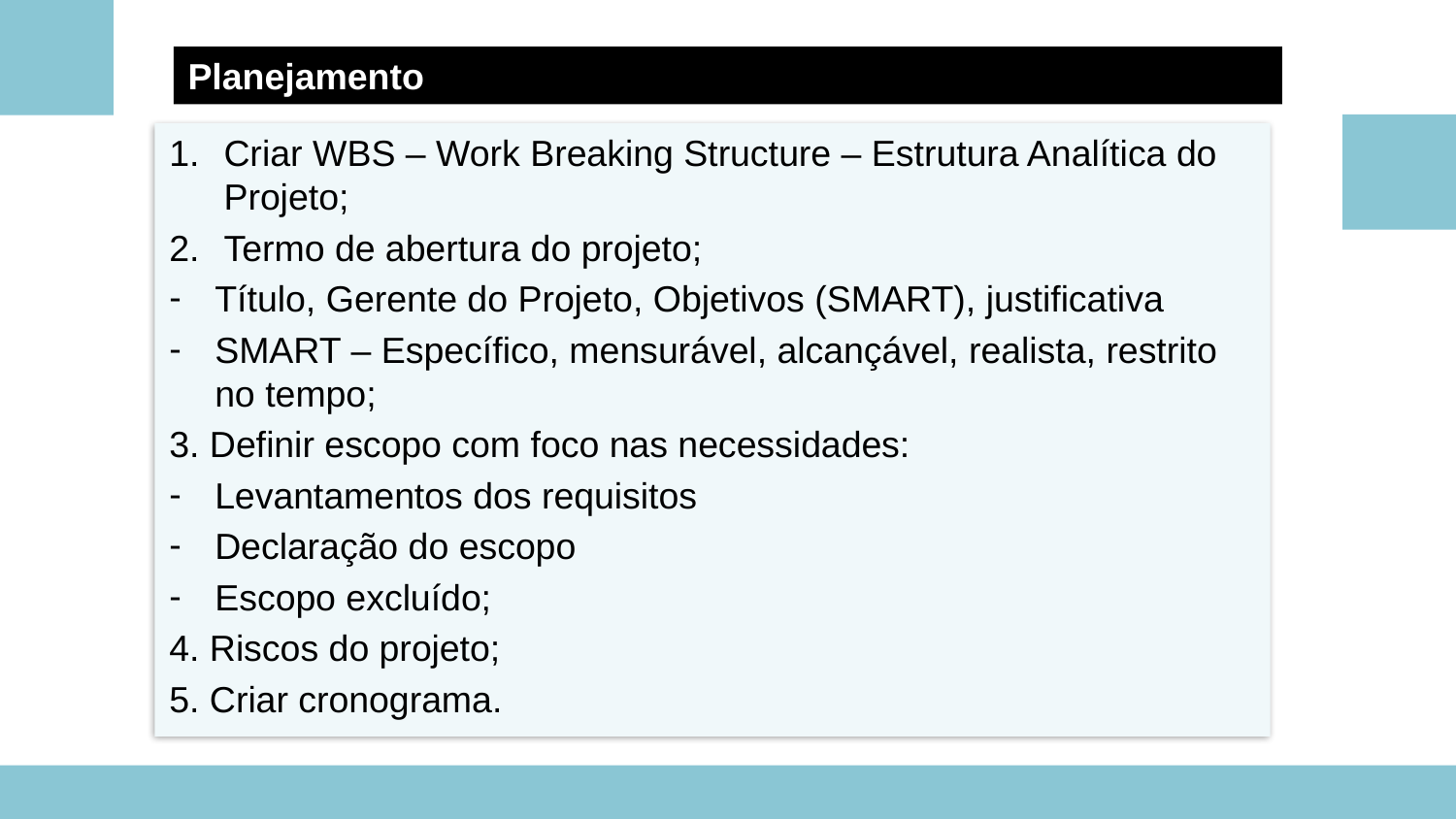

Planejamento
Criar WBS – Work Breaking Structure – Estrutura Analítica do Projeto;
Termo de abertura do projeto;
Título, Gerente do Projeto, Objetivos (SMART), justificativa
SMART – Específico, mensurável, alcançável, realista, restrito no tempo;
3. Definir escopo com foco nas necessidades:
Levantamentos dos requisitos
Declaração do escopo
Escopo excluído;
4. Riscos do projeto;
5. Criar cronograma.